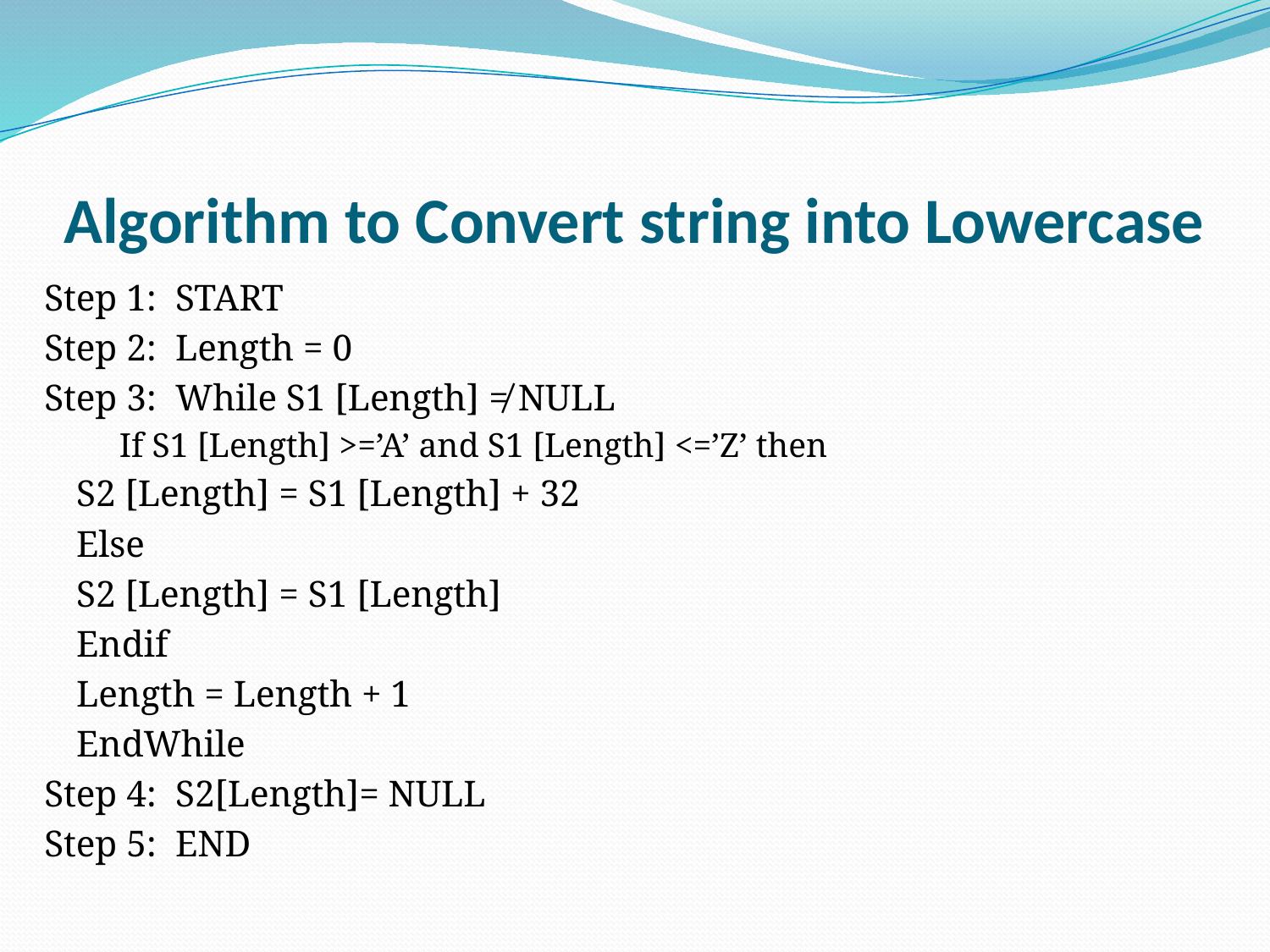

# Algorithm to Convert string into Lowercase
Step 1:		START
Step 2:	Length = 0
Step 3:	While S1 [Length] ≠ NULL
			If S1 [Length] >=’A’ and S1 [Length] <=’Z’ then
				S2 [Length] = S1 [Length] + 32
			Else
				S2 [Length] = S1 [Length]
			Endif
			Length = Length + 1
		EndWhile
Step 4:	S2[Length]= NULL
Step 5:	END